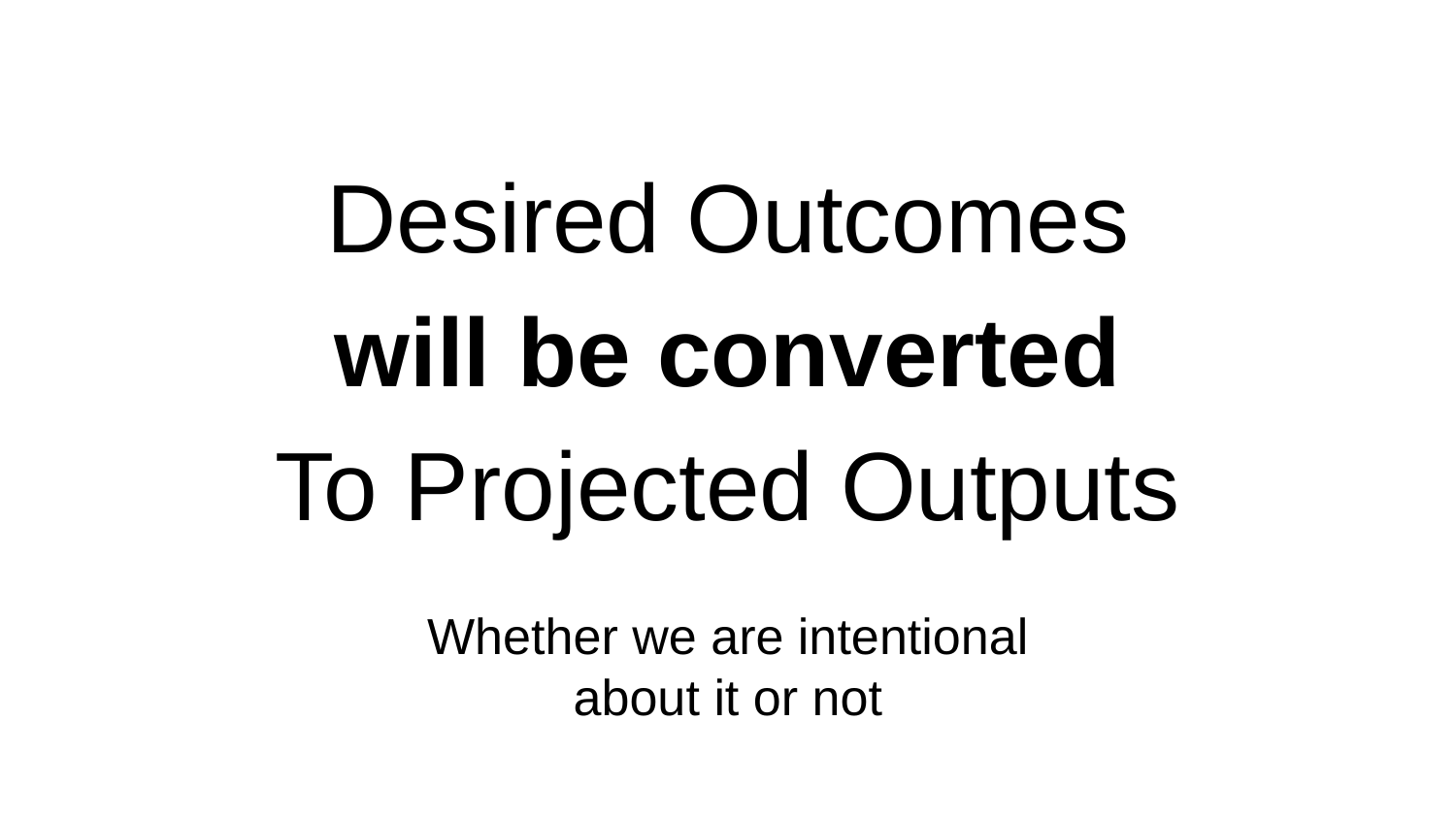

# Desired Outcomes
will be converted
To Projected Outputs
Whether we are intentional
about it or not